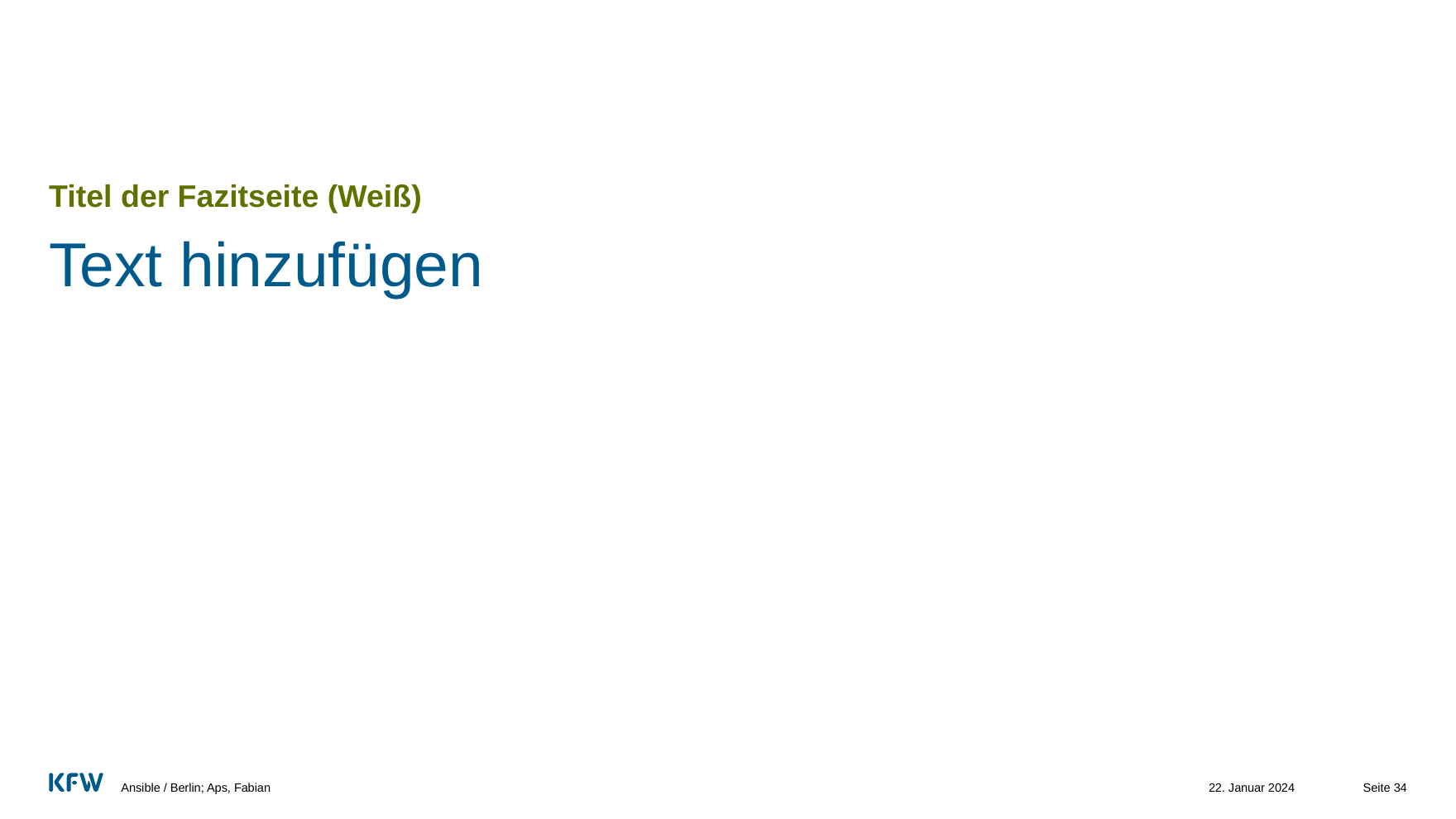

# Titel der Fazitseite (Weiß)
Text hinzufügen
Ansible / Berlin; Aps, Fabian
22. Januar 2024
Seite 34